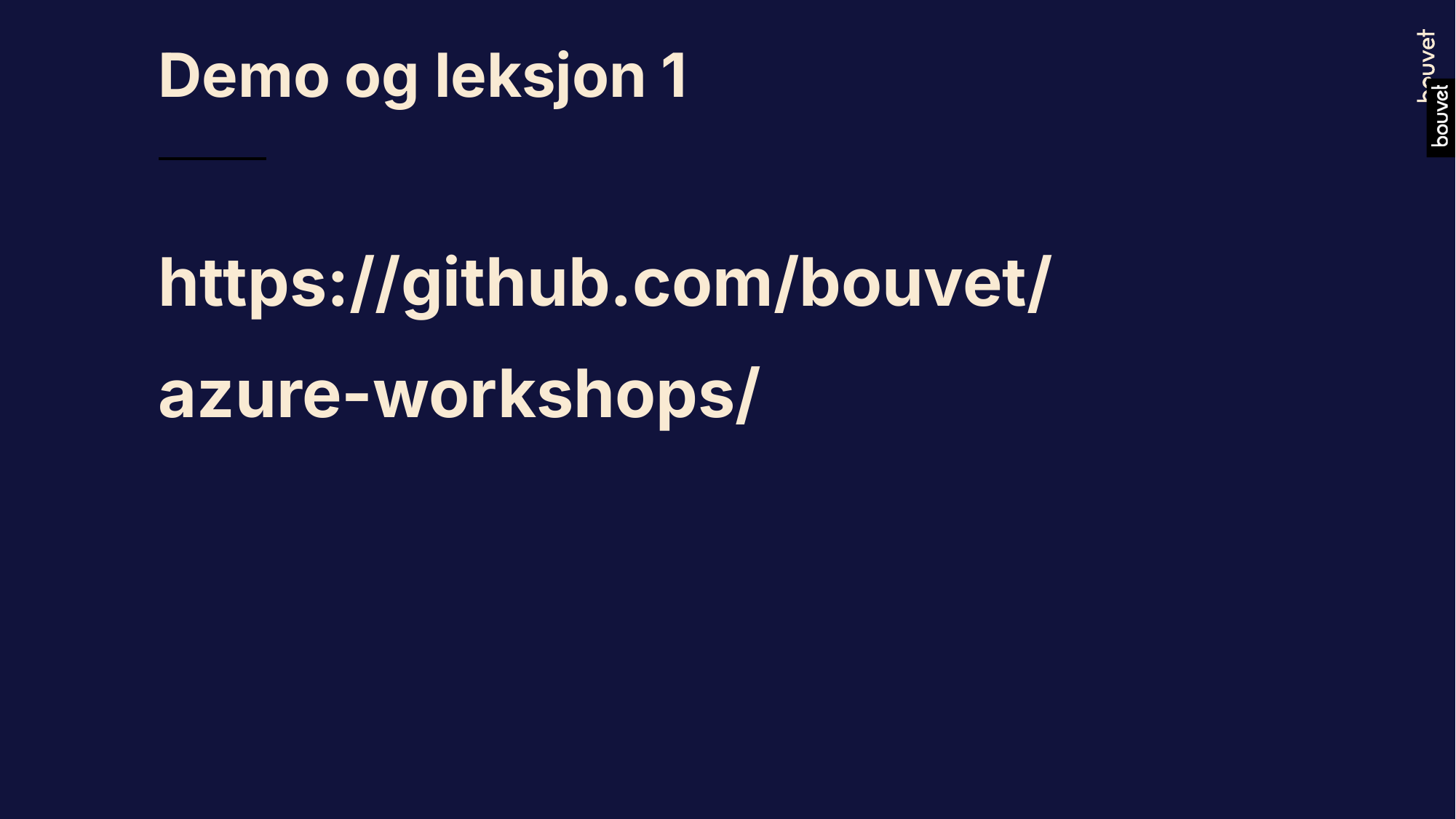

# Demo og leksjon 1
https://github.com/bouvet/
azure-workshops/